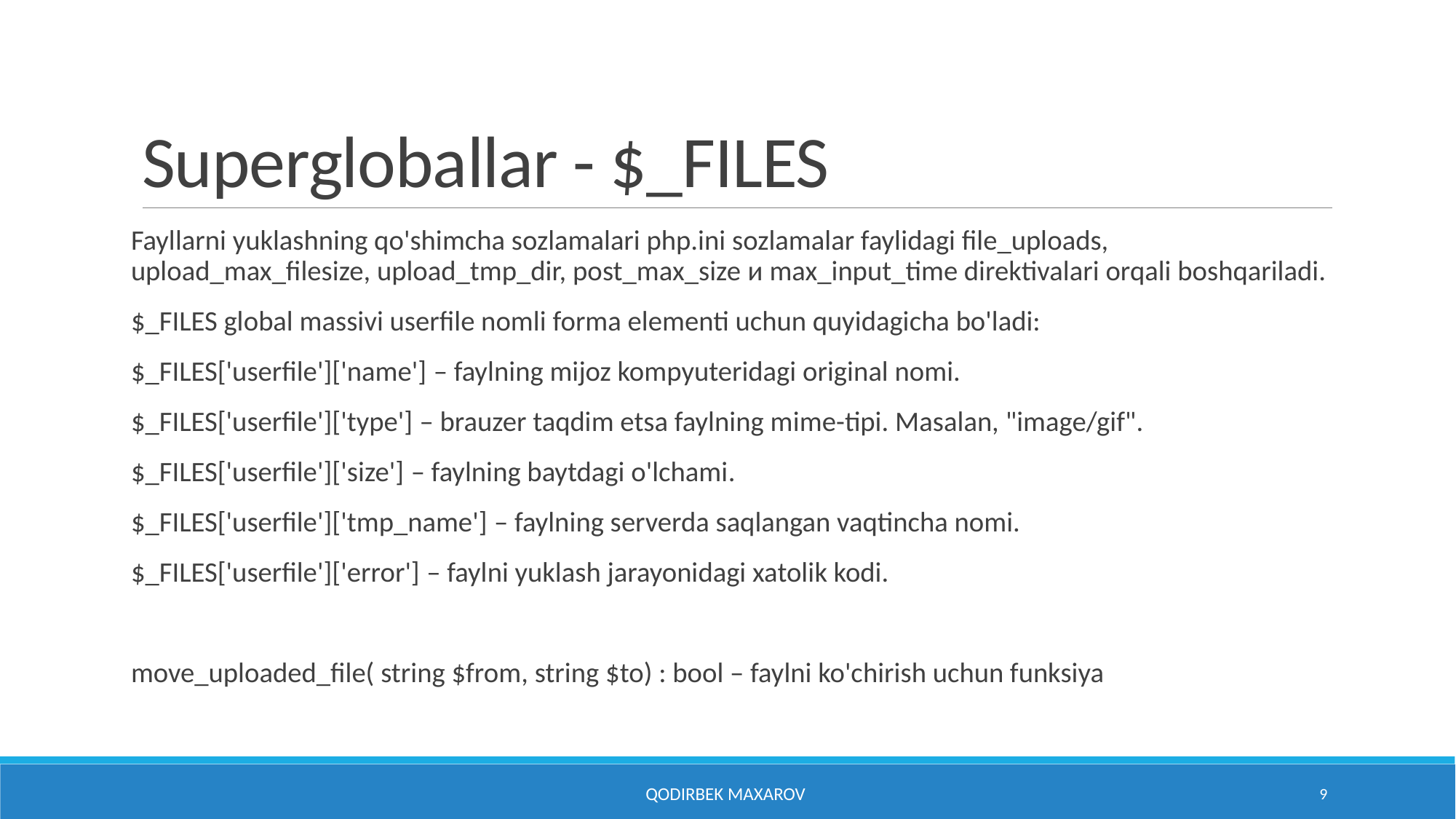

# Supergloballar - $_FILES
Fayllarni yuklashning qo'shimcha sozlamalari php.ini sozlamalar faylidagi file_uploads, upload_max_filesize, upload_tmp_dir, post_max_size и max_input_time direktivalari orqali boshqariladi.
$_FILES global massivi userfile nomli forma elementi uchun quyidagicha bo'ladi:
$_FILES['userfile']['name'] – faylning mijoz kompyuteridagi original nomi.
$_FILES['userfile']['type'] – brauzer taqdim etsa faylning mime-tipi. Masalan, "image/gif".
$_FILES['userfile']['size'] – faylning baytdagi o'lchami.
$_FILES['userfile']['tmp_name'] – faylning serverda saqlangan vaqtincha nomi.
$_FILES['userfile']['error'] – faylni yuklash jarayonidagi xatolik kodi.

move_uploaded_file( string $from, string $to) : bool – faylni ko'chirish uchun funksiya
Qodirbek Maxarov
9